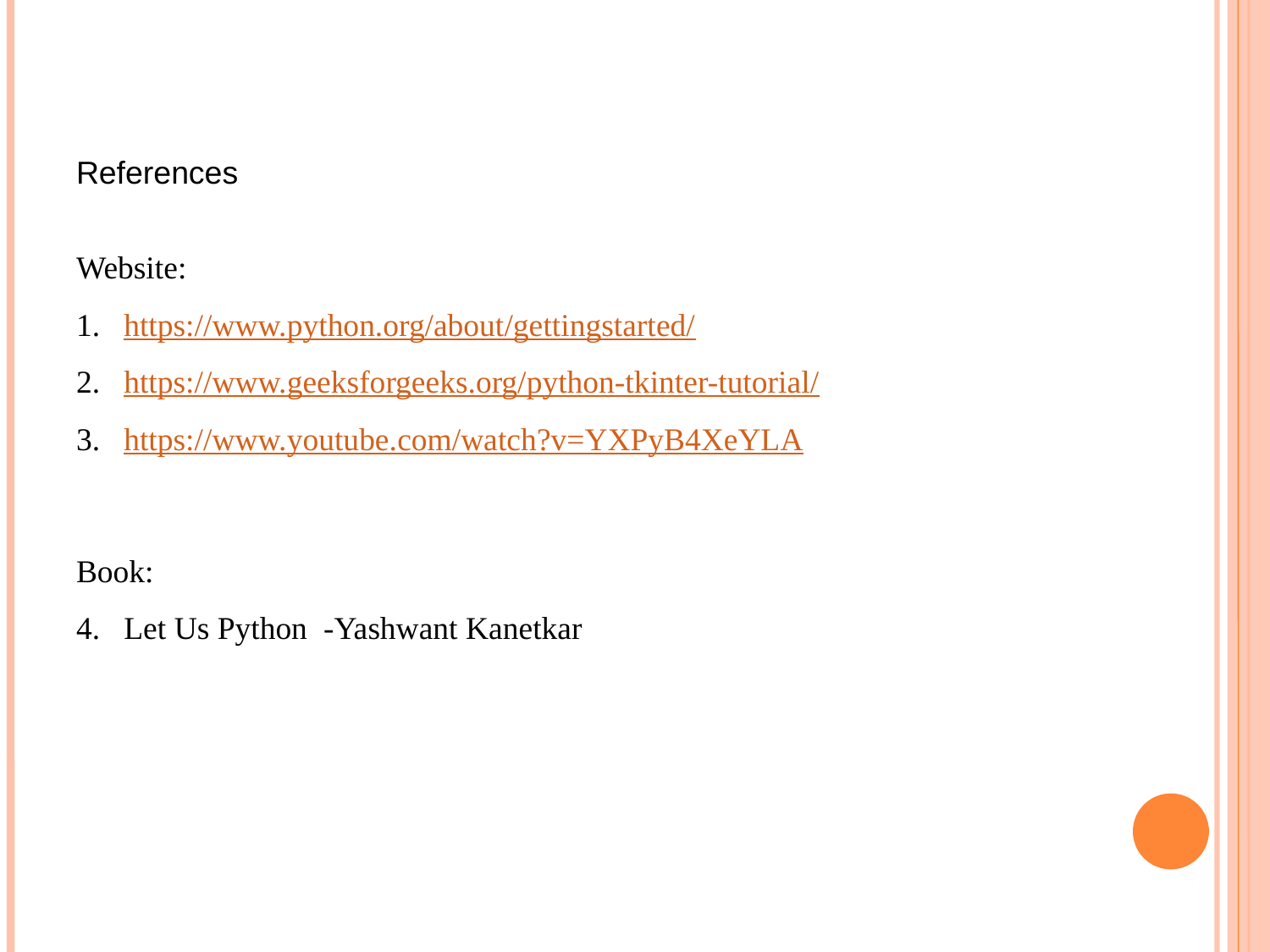

# References
Website:
https://www.python.org/about/gettingstarted/
https://www.geeksforgeeks.org/python-tkinter-tutorial/
https://www.youtube.com/watch?v=YXPyB4XeYLA

Book:
Let Us Python  -Yashwant Kanetkar